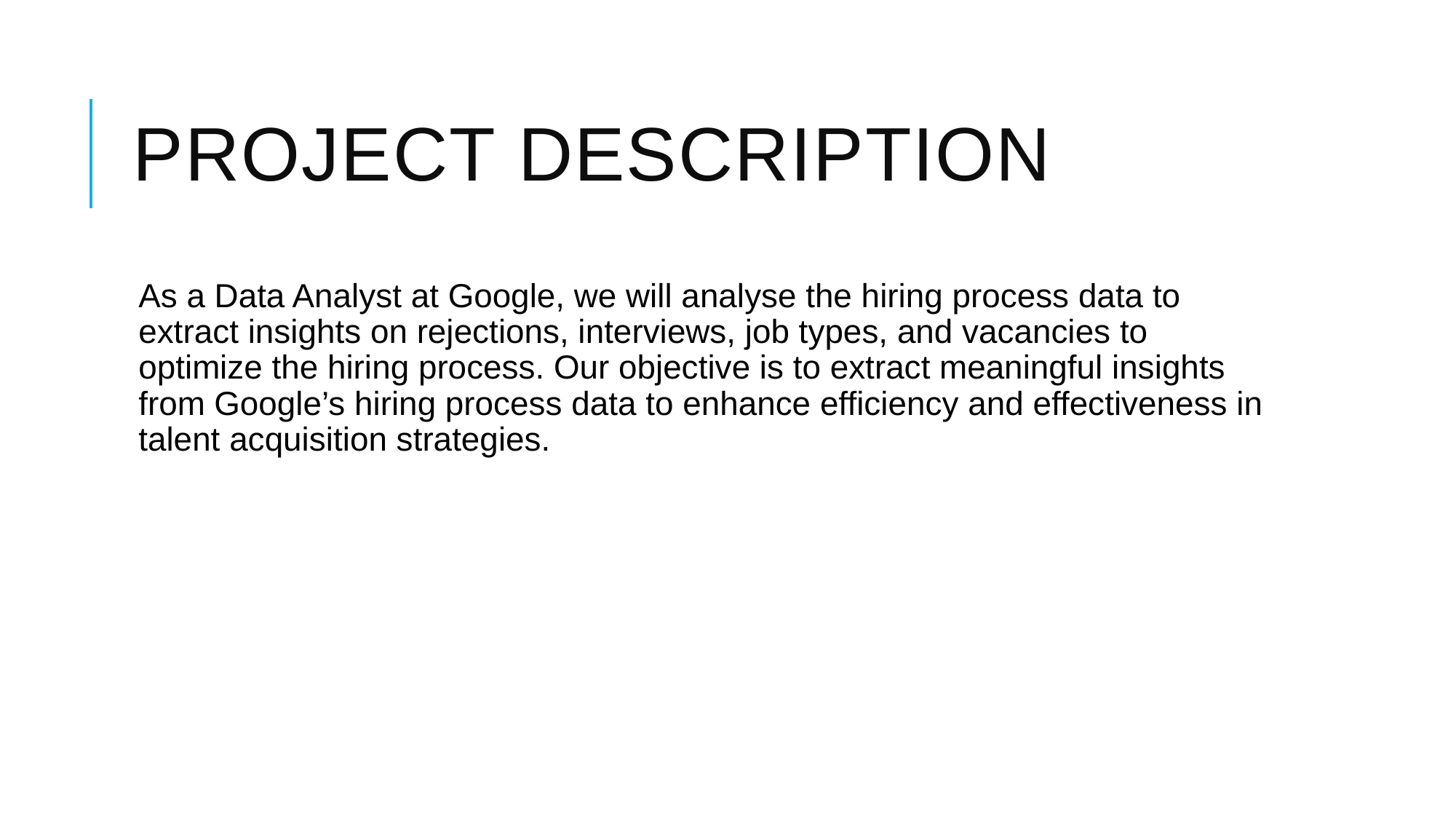

# Project Description
As a Data Analyst at Google, we will analyse the hiring process data to extract insights on rejections, interviews, job types, and vacancies to optimize the hiring process. Our objective is to extract meaningful insights from Google’s hiring process data to enhance efficiency and effectiveness in talent acquisition strategies.